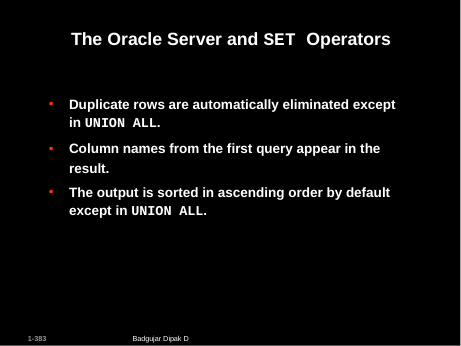

# The Oracle Server and SET Operators
Duplicate rows are automatically eliminated except  in UNION ALL.
Column names from the first query appear in the  result.
The output is sorted in ascending order by default  except in UNION ALL.
Badgujar Dipak D
1-383